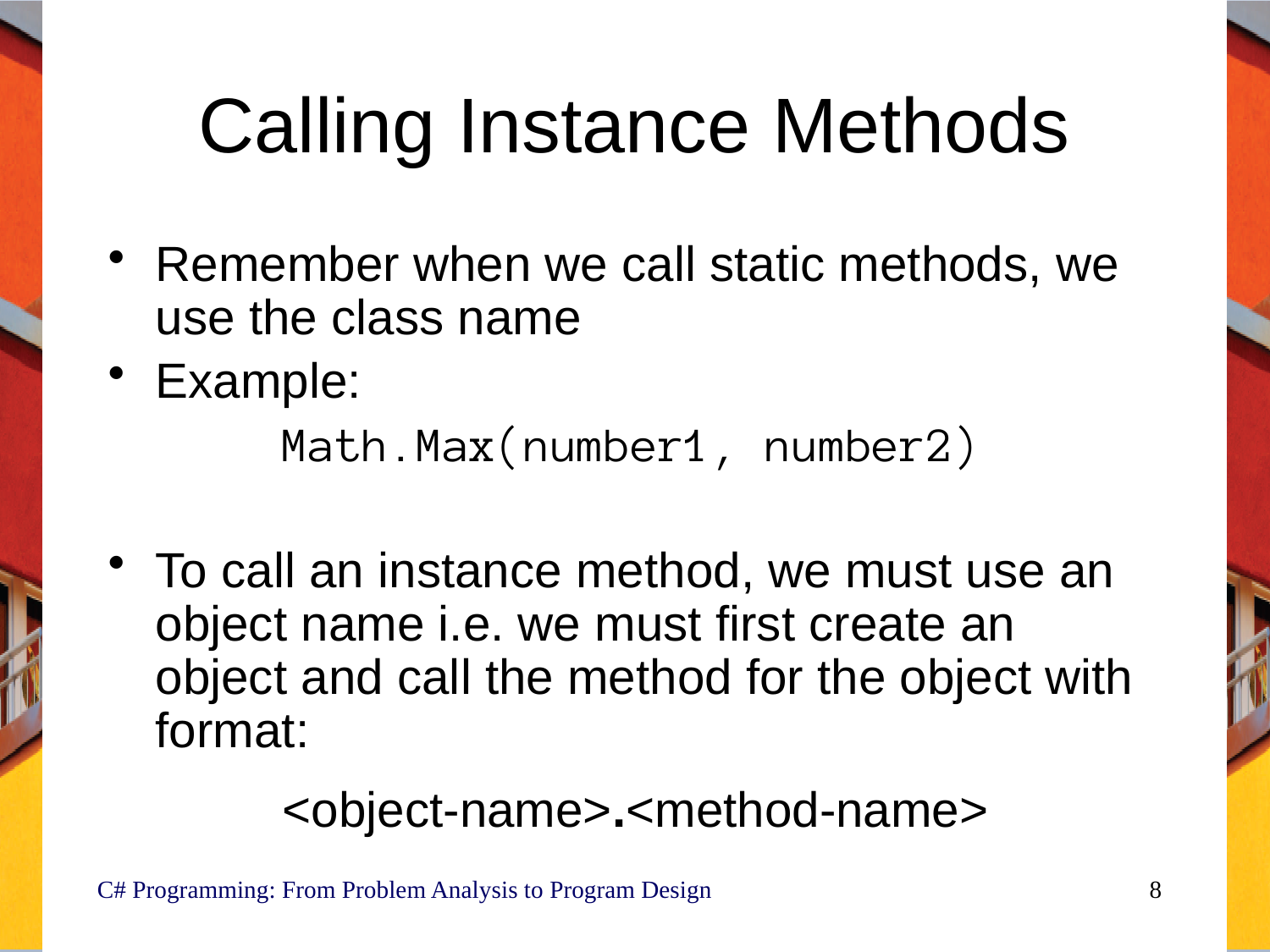

# Calling Instance Methods
Remember when we call static methods, we use the class name
Example:
		Math.Max(number1, number2)

To call an instance method, we must use an object name i.e. we must first create an object and call the method for the object with format:
		<object-name>.<method-name>

C# Programming: From Problem Analysis to Program Design

8